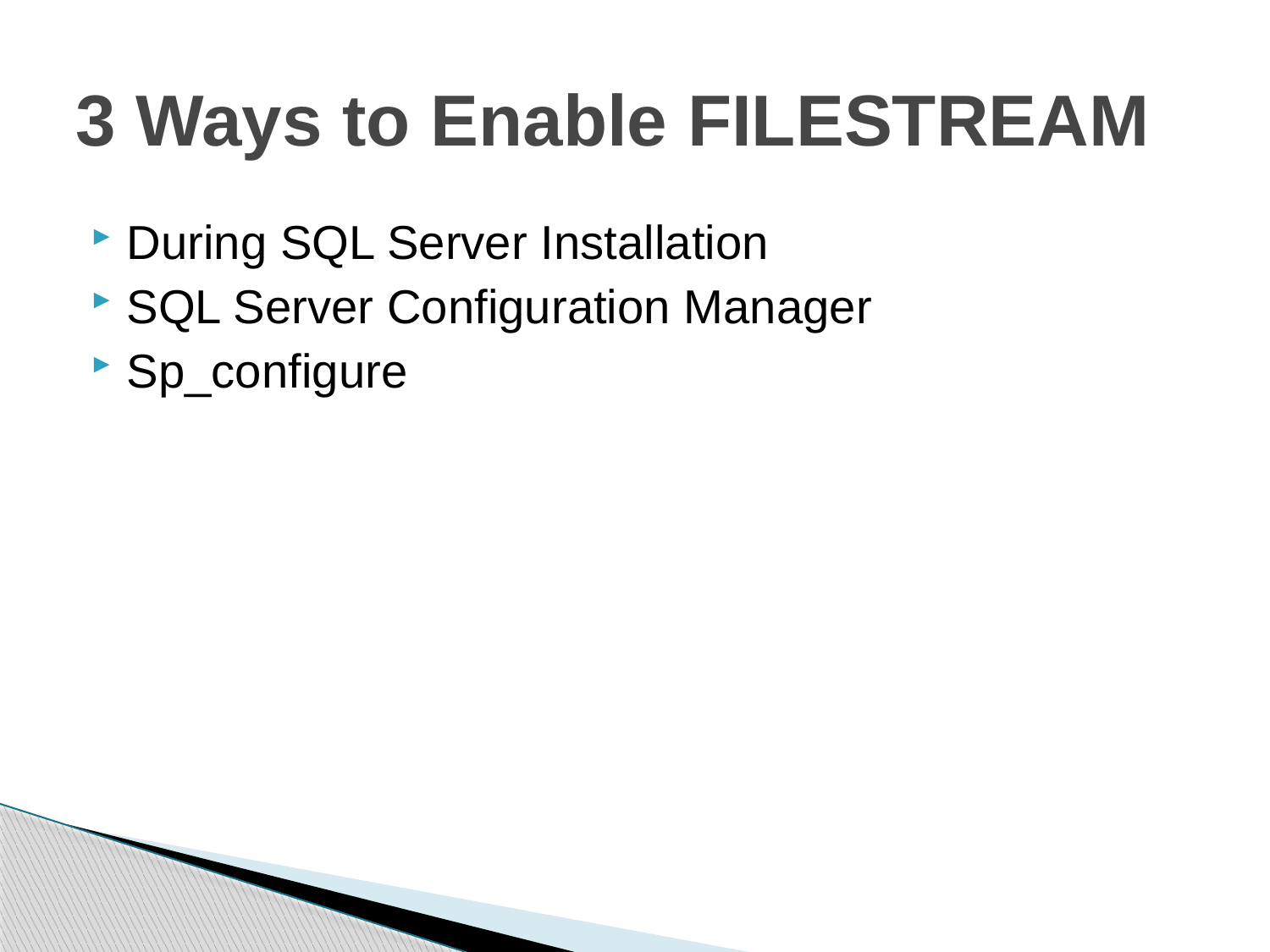

# 3 Ways to Enable FILESTREAM
During SQL Server Installation
SQL Server Configuration Manager
Sp_configure